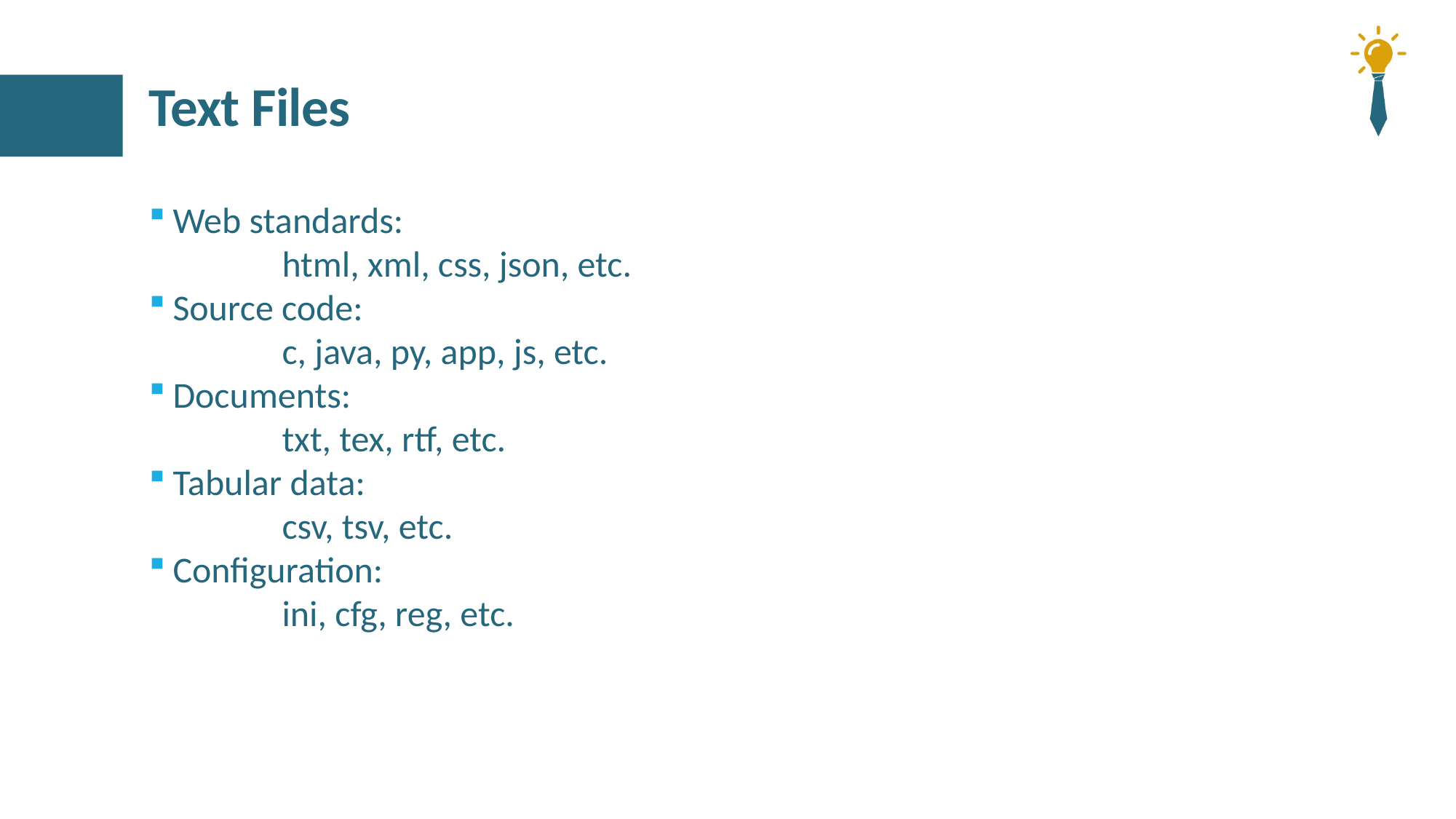

# Text Files
Web standards:
	html, xml, css, json, etc.
Source code:
	c, java, py, app, js, etc.
Documents:
	txt, tex, rtf, etc.
Tabular data:
	csv, tsv, etc.
Configuration:
	ini, cfg, reg, etc.